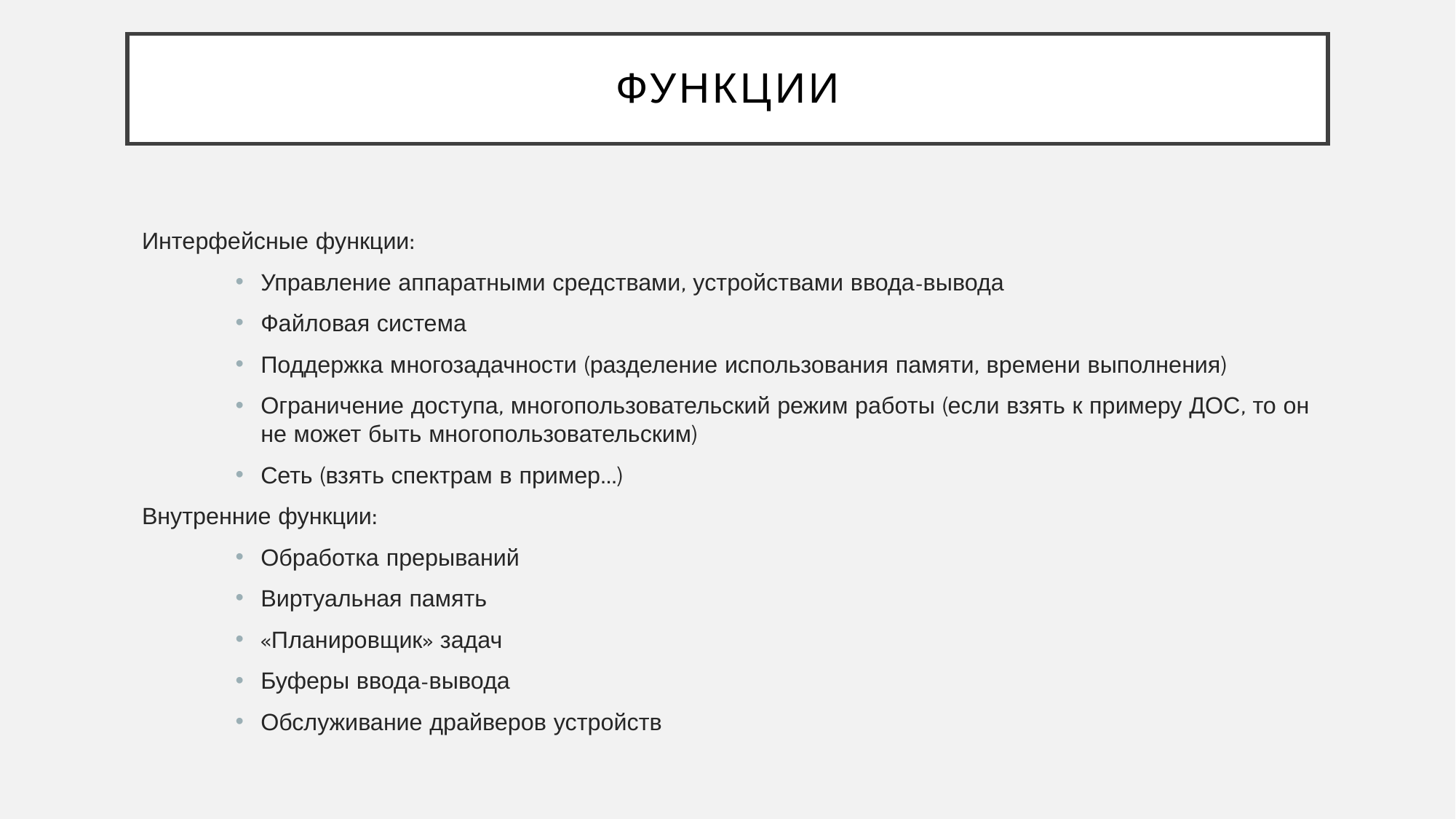

# Функции
Интерфейсные функции:
Управление аппаратными средствами, устройствами ввода-вывода
Файловая система
Поддержка многозадачности (разделение использования памяти, времени выполнения)
Ограничение доступа, многопользовательский режим работы (если взять к примеру ДОС, то он не может быть многопользовательским)
Сеть (взять спектрам в пример…)
Внутренние функции:
Обработка прерываний
Виртуальная память
«Планировщик» задач
Буферы ввода-вывода
Обслуживание драйверов устройств